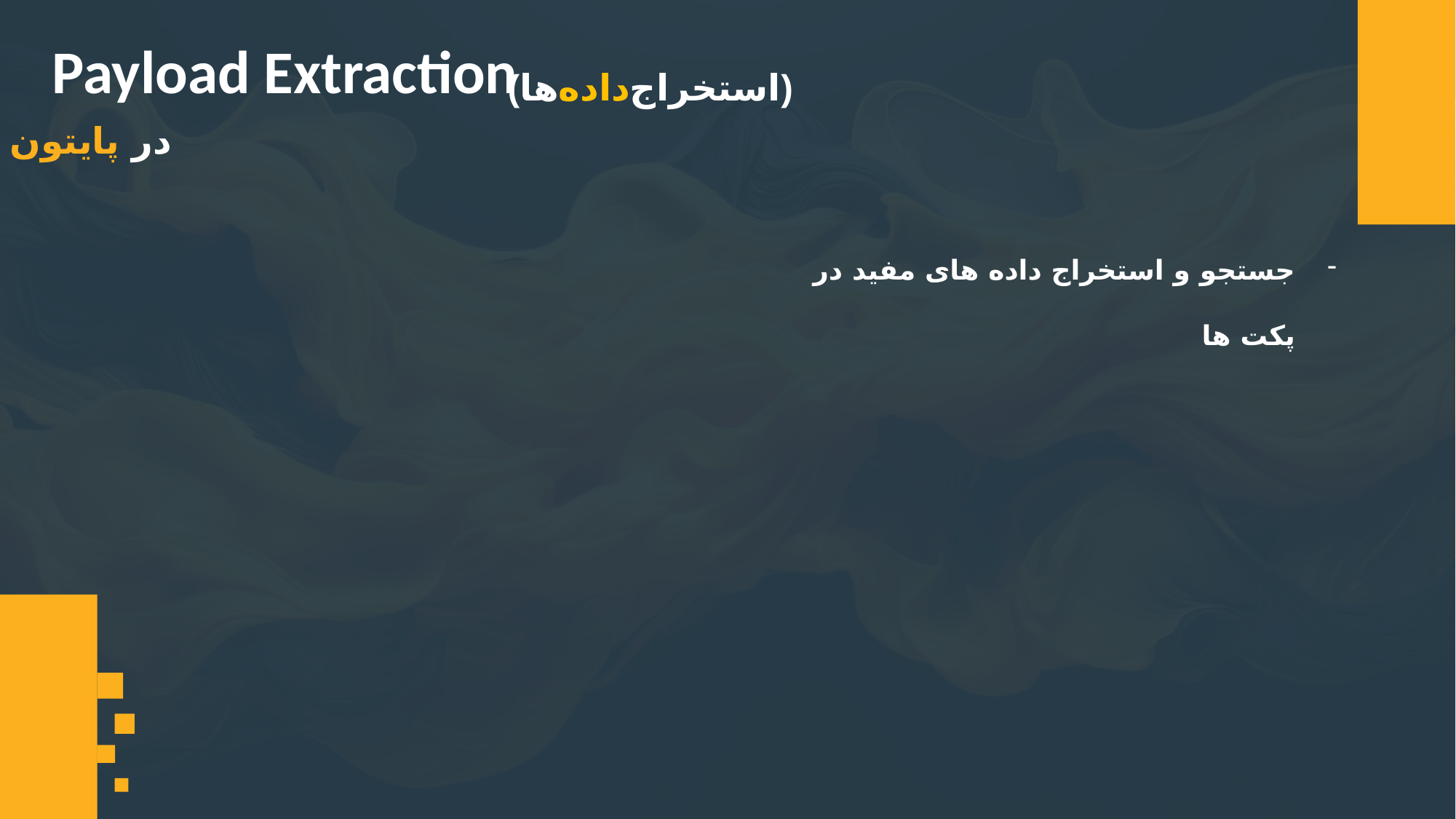

Payload Extraction
(استخراج‌داده‌ها)
در پایتون
جستجو و استخراج داده های مفید در پکت ها